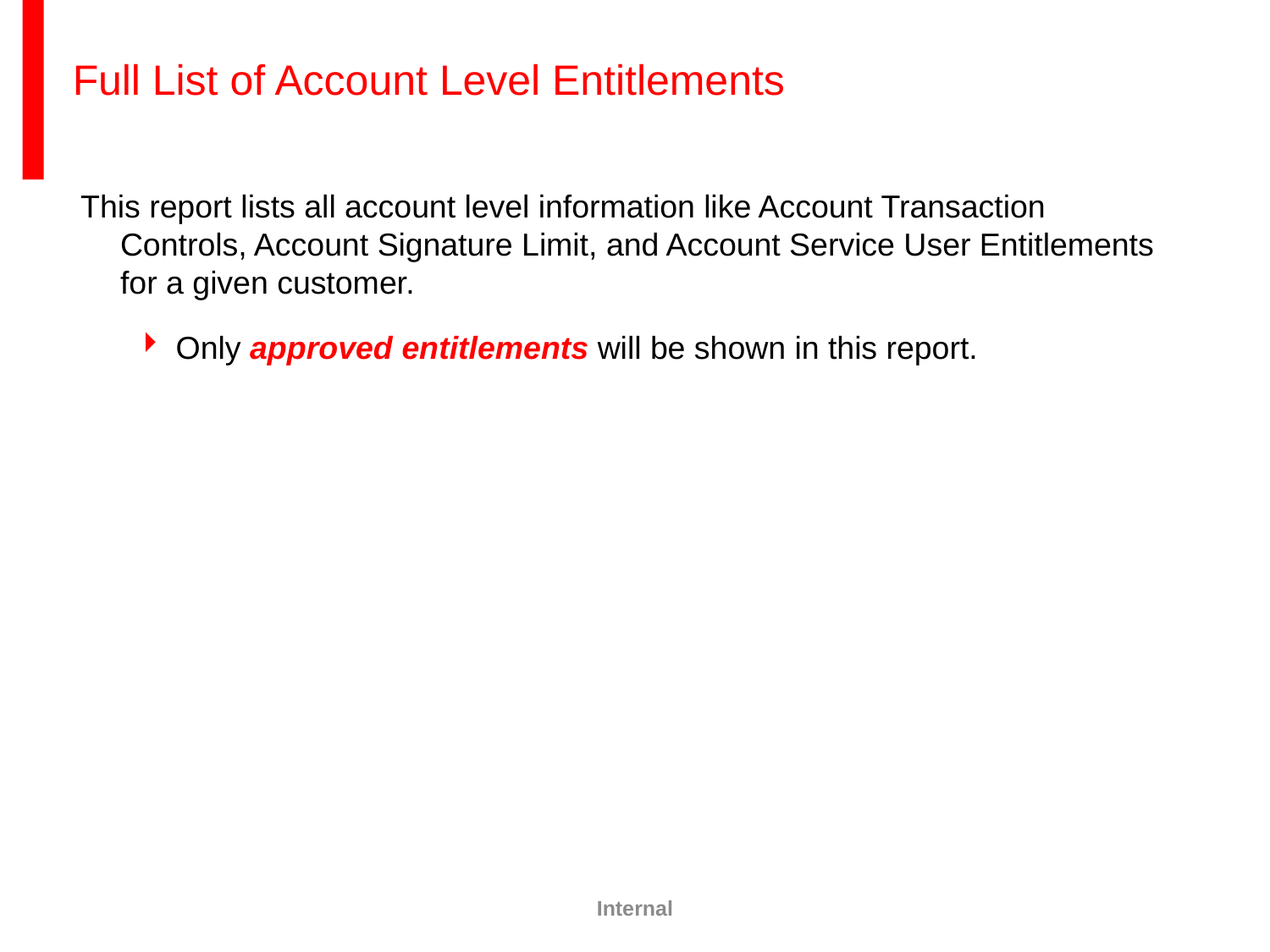

# Full List of Account Level Entitlements
This report lists all account level information like Account Transaction Controls, Account Signature Limit, and Account Service User Entitlements for a given customer.
Only approved entitlements will be shown in this report.

Internal